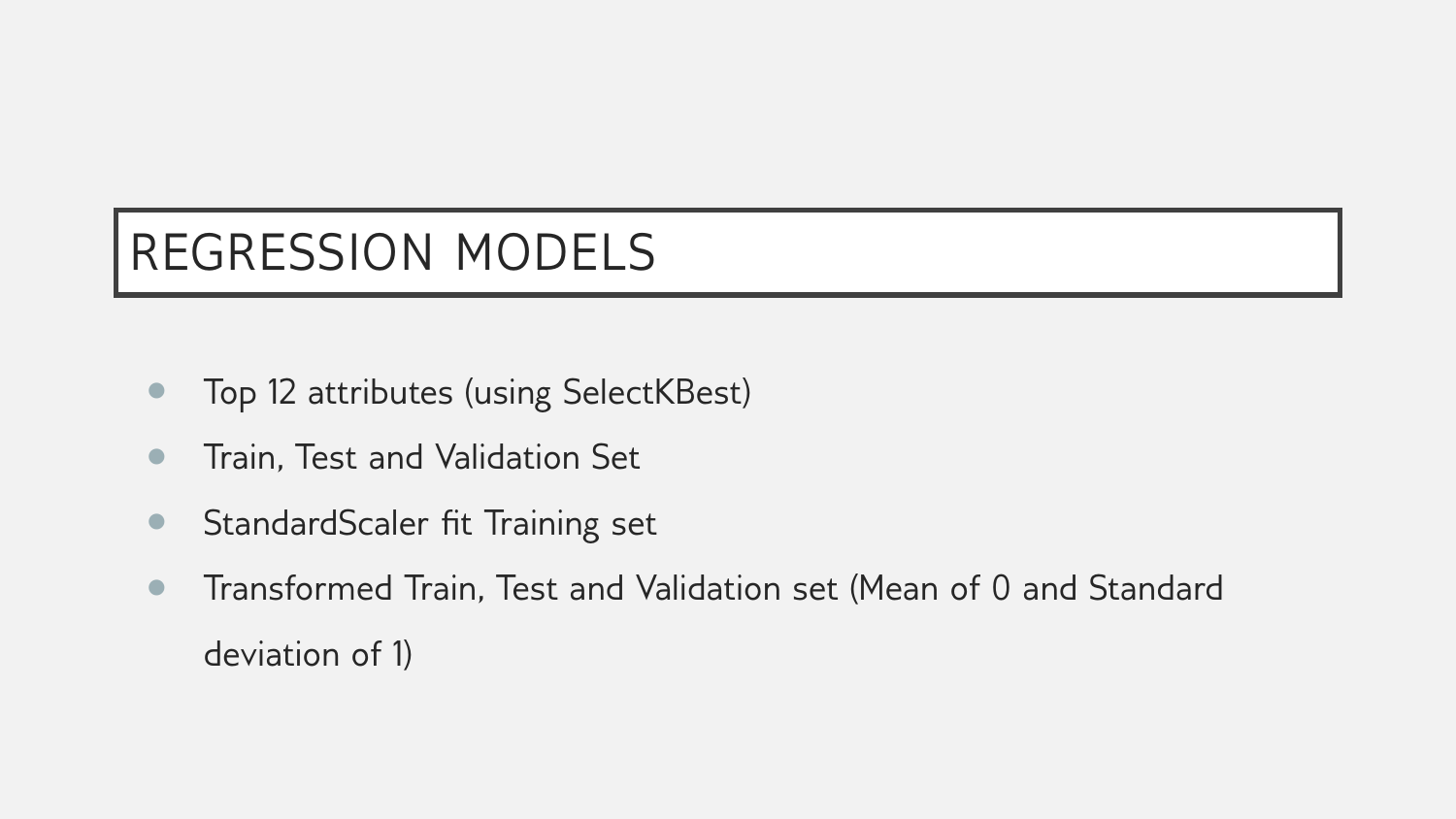

# Regression Models
Top 12 attributes (using SelectKBest)
Train, Test and Validation Set
StandardScaler fit Training set
Transformed Train, Test and Validation set (Mean of 0 and Standard deviation of 1)